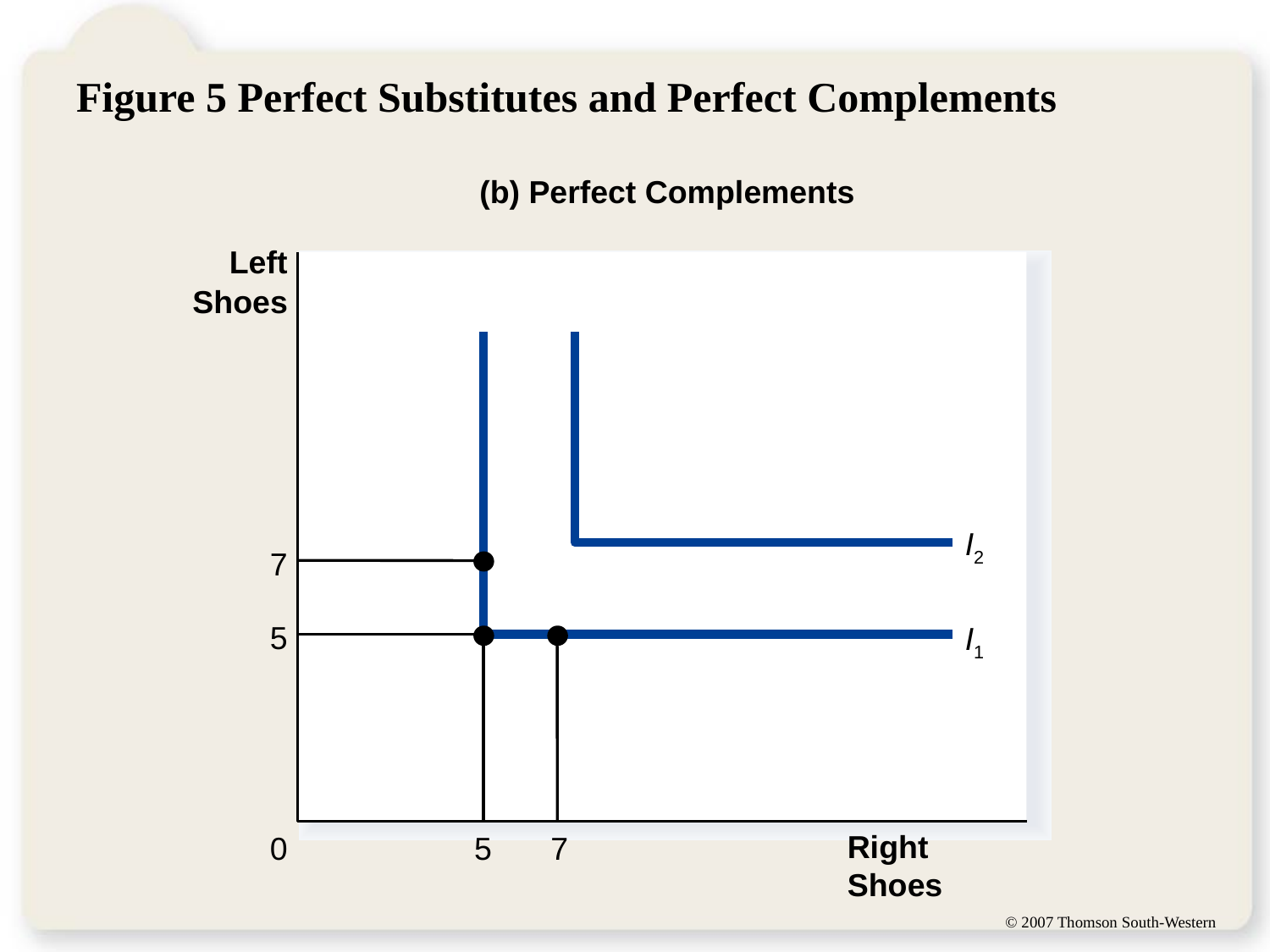

# Figure 5 Perfect Substitutes and Perfect Complements
(b) Perfect Complements
Left

Shoes

I1

I2
7

7
5

5
Right Shoes
0